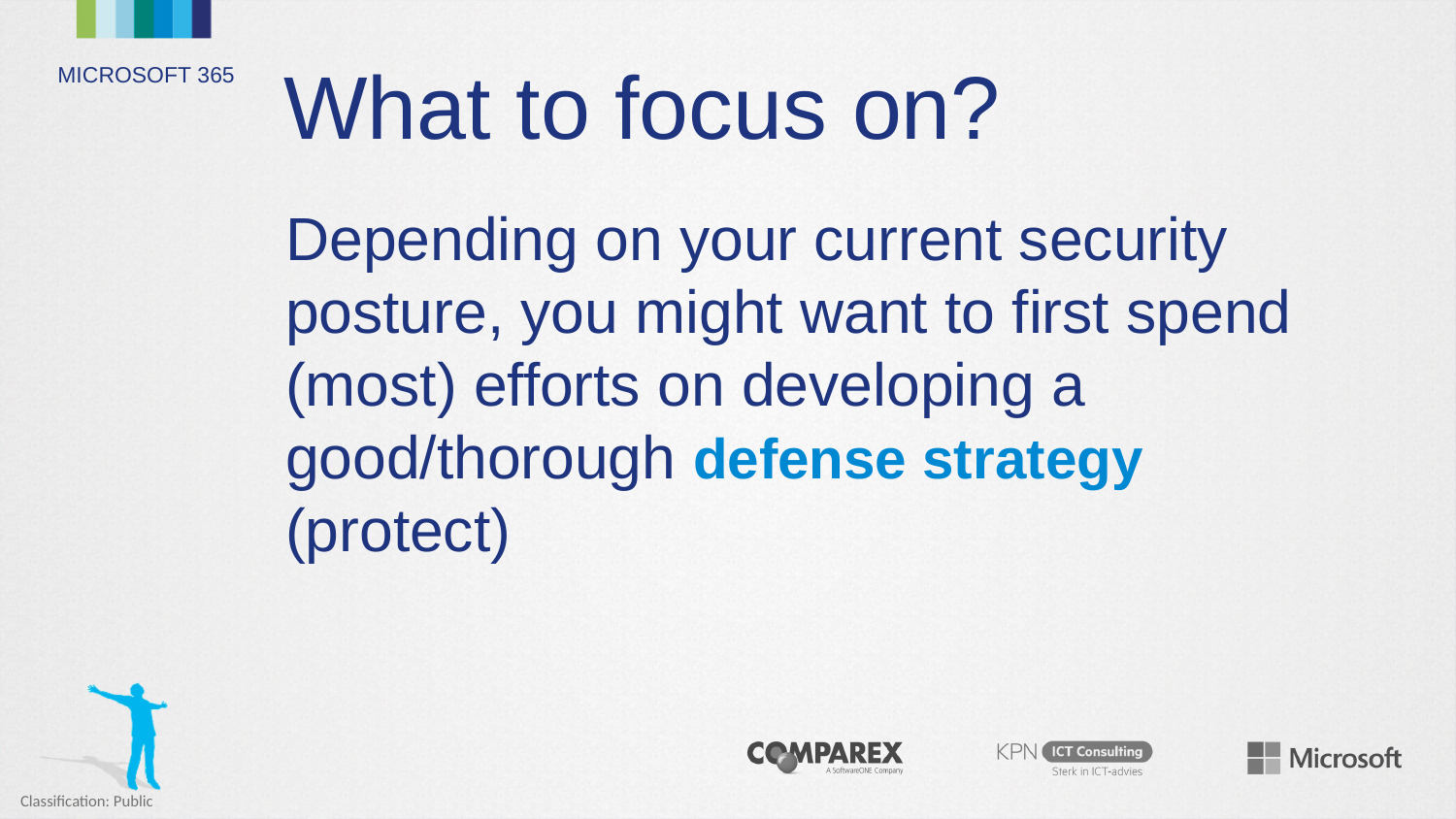

# What to focus on?
Depending on your current security posture, you might want to first spend (most) efforts on developing a good/thorough defense strategy (protect)